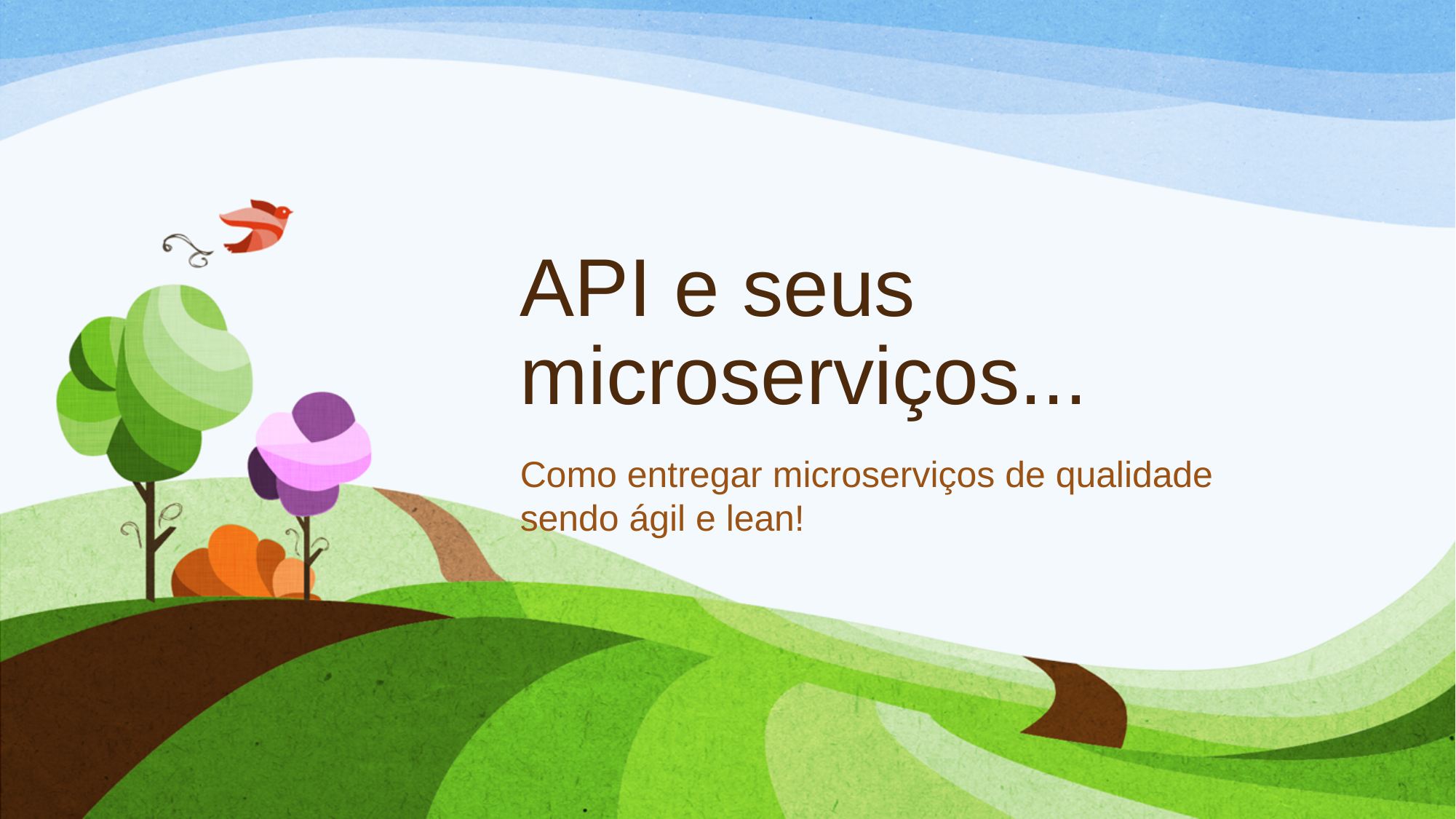

# API e seus microserviços...
Como entregar microserviços de qualidade sendo ágil e lean!